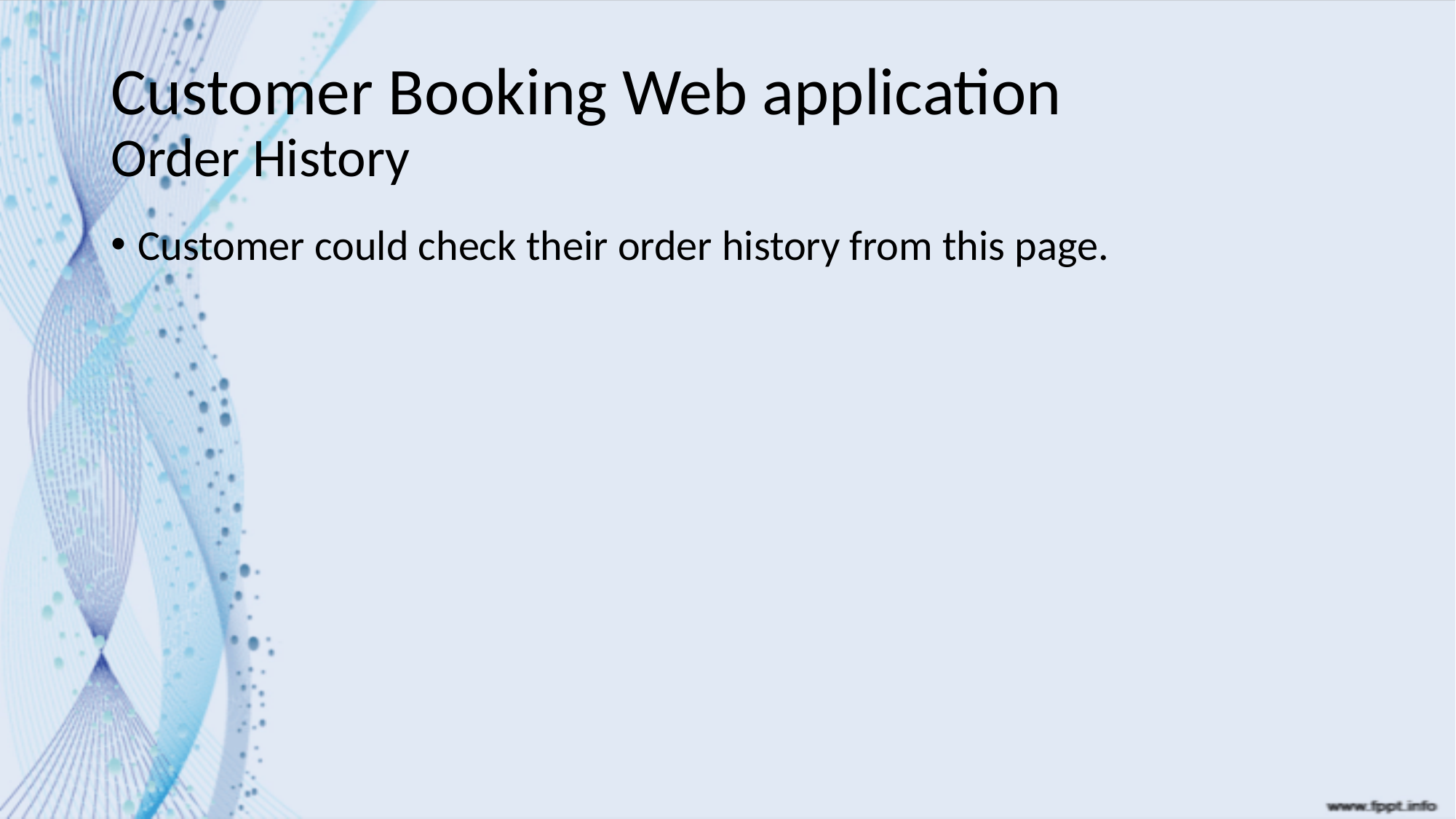

# Customer Booking Web application Order History
Customer could check their order history from this page.